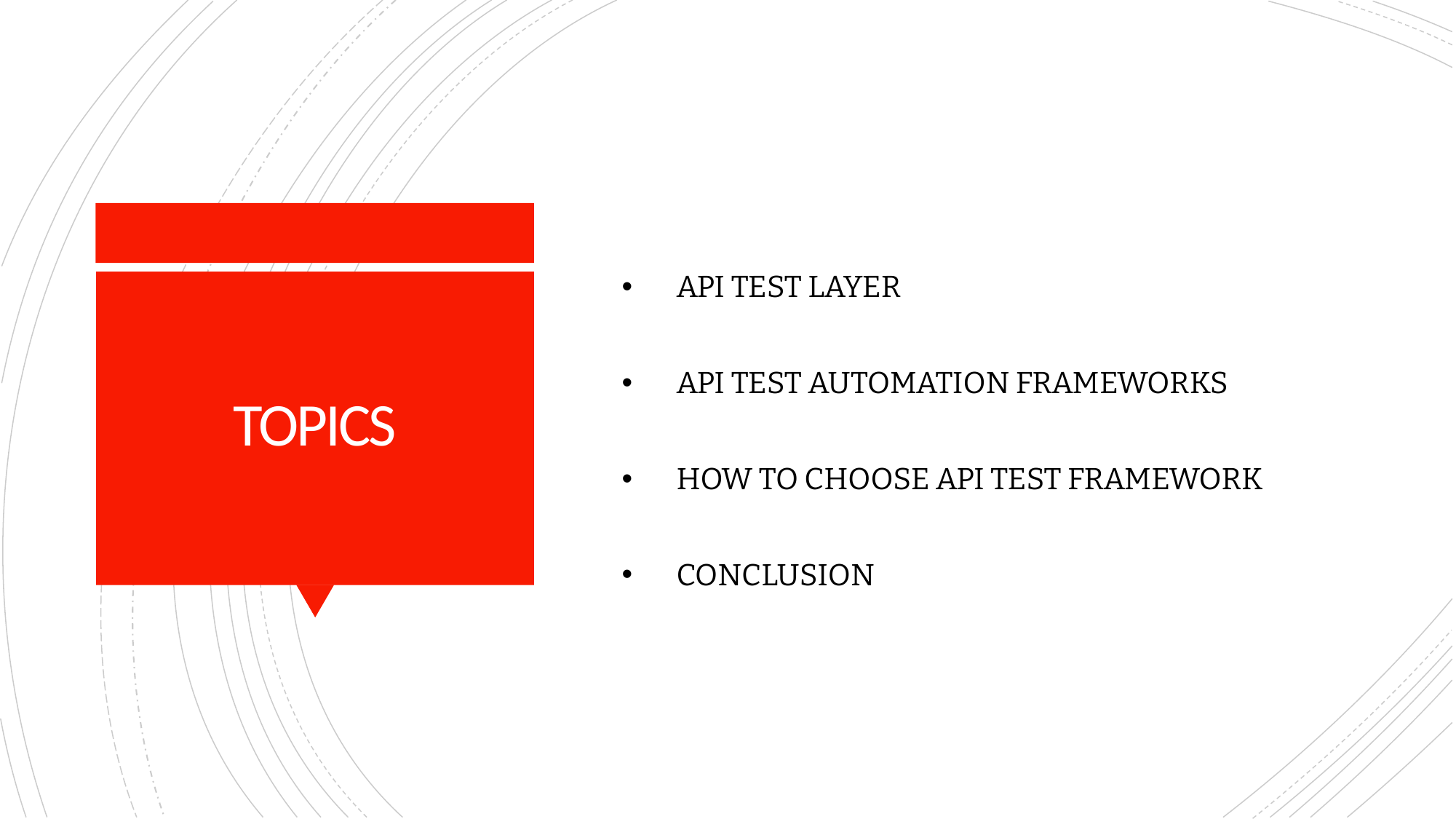

API TEST LAYER

API TEST AUTOMATION FRAMEWORKS

HOW TO CHOOSE API TEST FRAMEWORK

CONCLUSION

# TOPICS